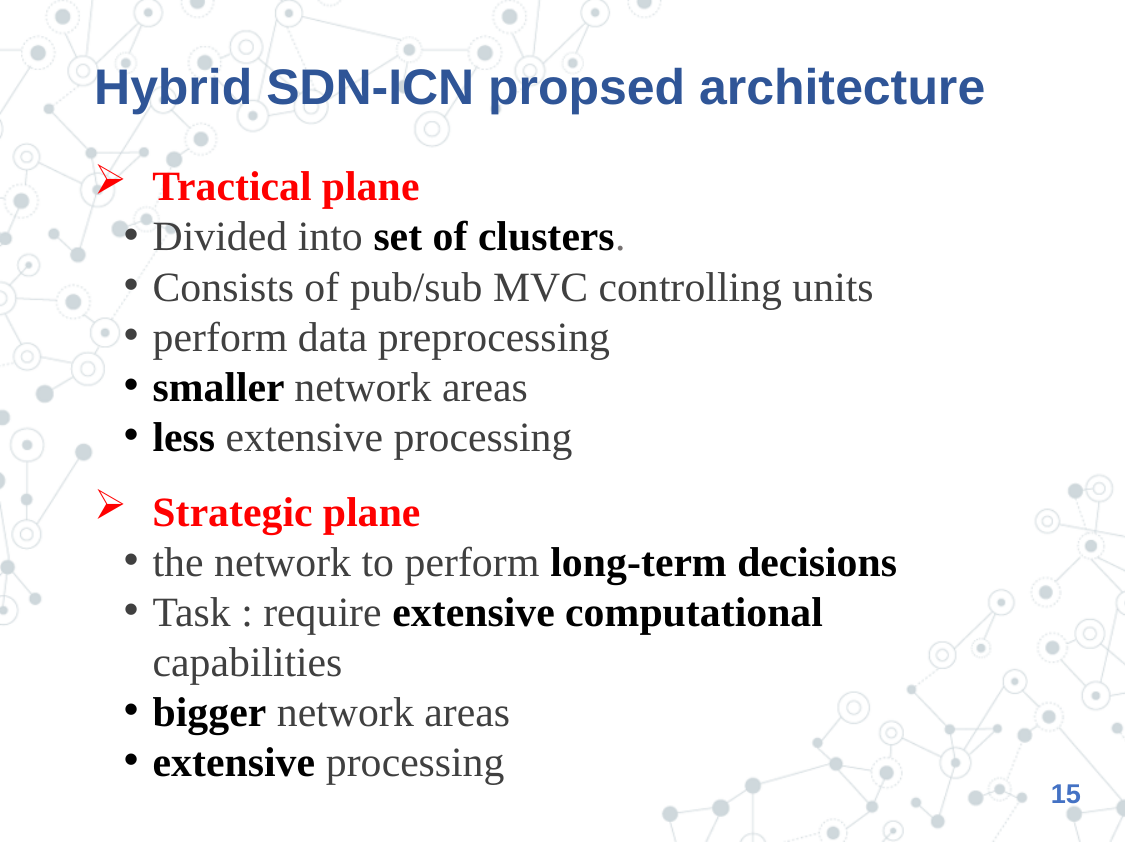

# Hybrid SDN-ICN propsed architecture
Tractical plane
Divided into set of clusters.
Consists of pub/sub MVC controlling units
perform data preprocessing
smaller network areas
less extensive processing
Strategic plane
the network to perform long-term decisions
Task : require extensive computational capabilities
bigger network areas
extensive processing